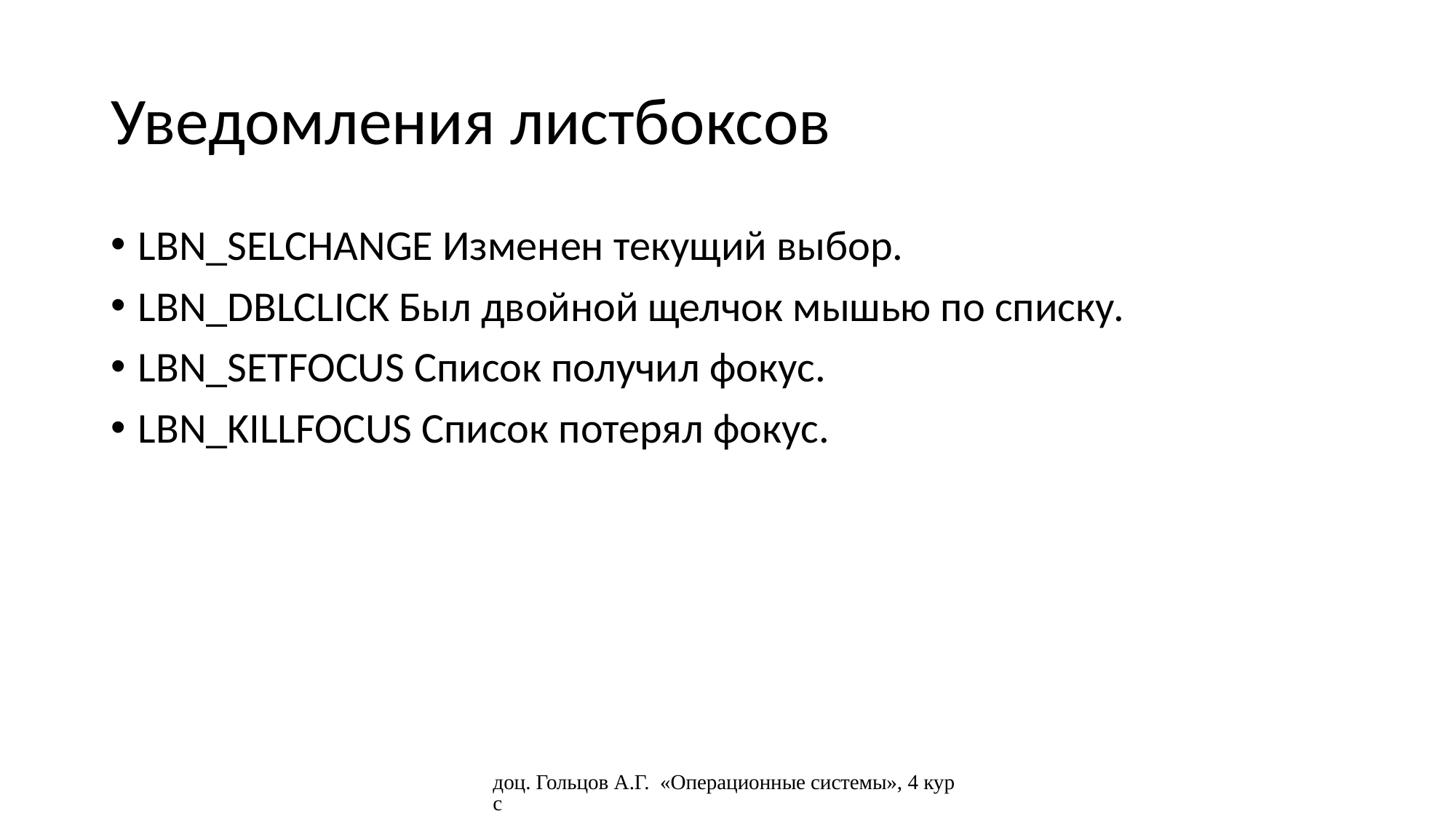

# Уведомления листбоксов
LBN_SELCHANGE Изменен текущий выбор.
LBN_DBLCLICK Был двойной щелчок мышью по списку.
LBN_SETFOCUS Список получил фокус.
LBN_KILLFOCUS Список потерял фокус.
доц. Гольцов А.Г.  «Операционные системы», 4 курс